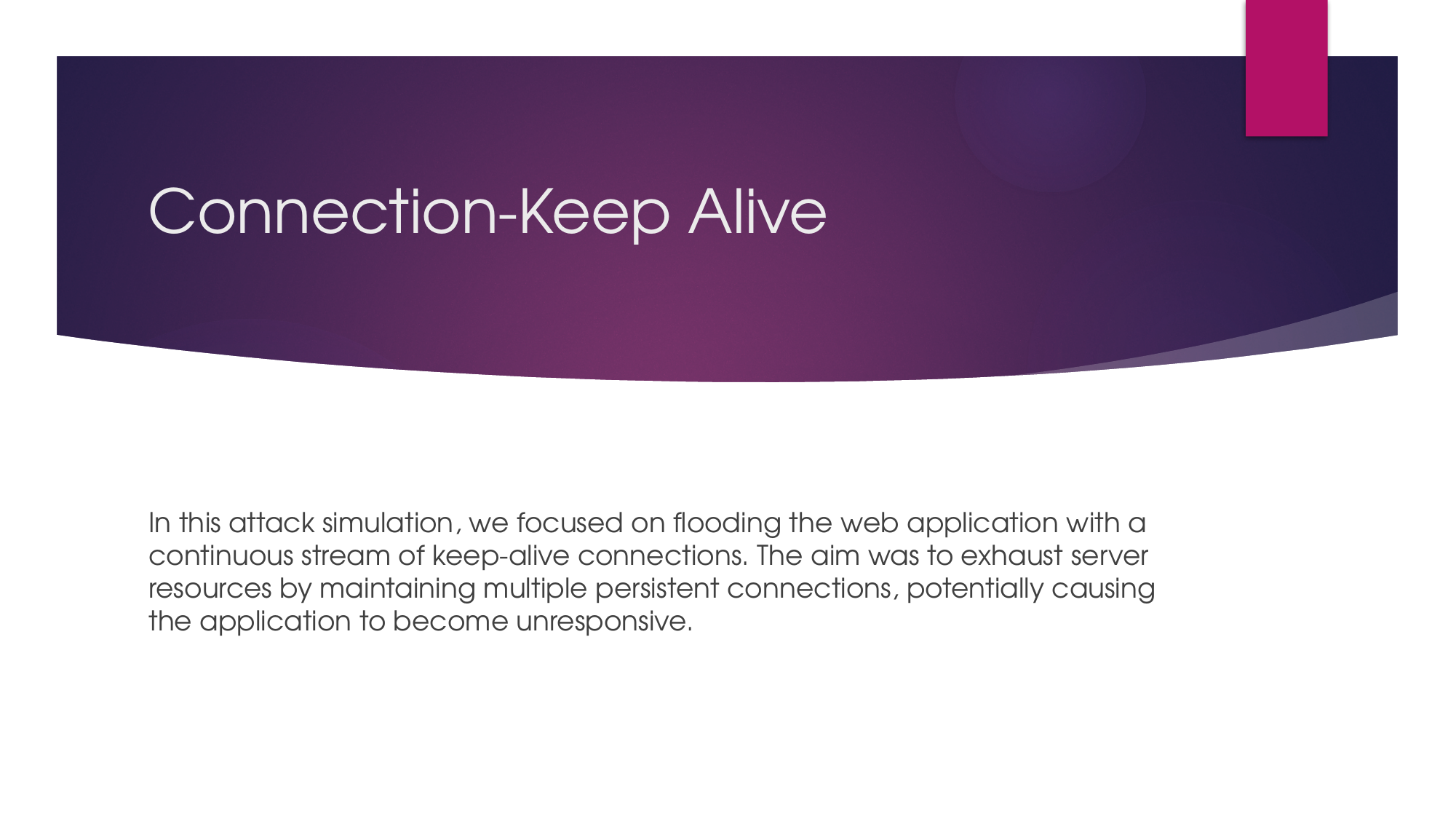

# Connection-Keep Alive
In this attack simulation, we focused on flooding the web application with a continuous stream of keep-alive connections. The aim was to exhaust server resources by maintaining multiple persistent connections, potentially causing the application to become unresponsive.